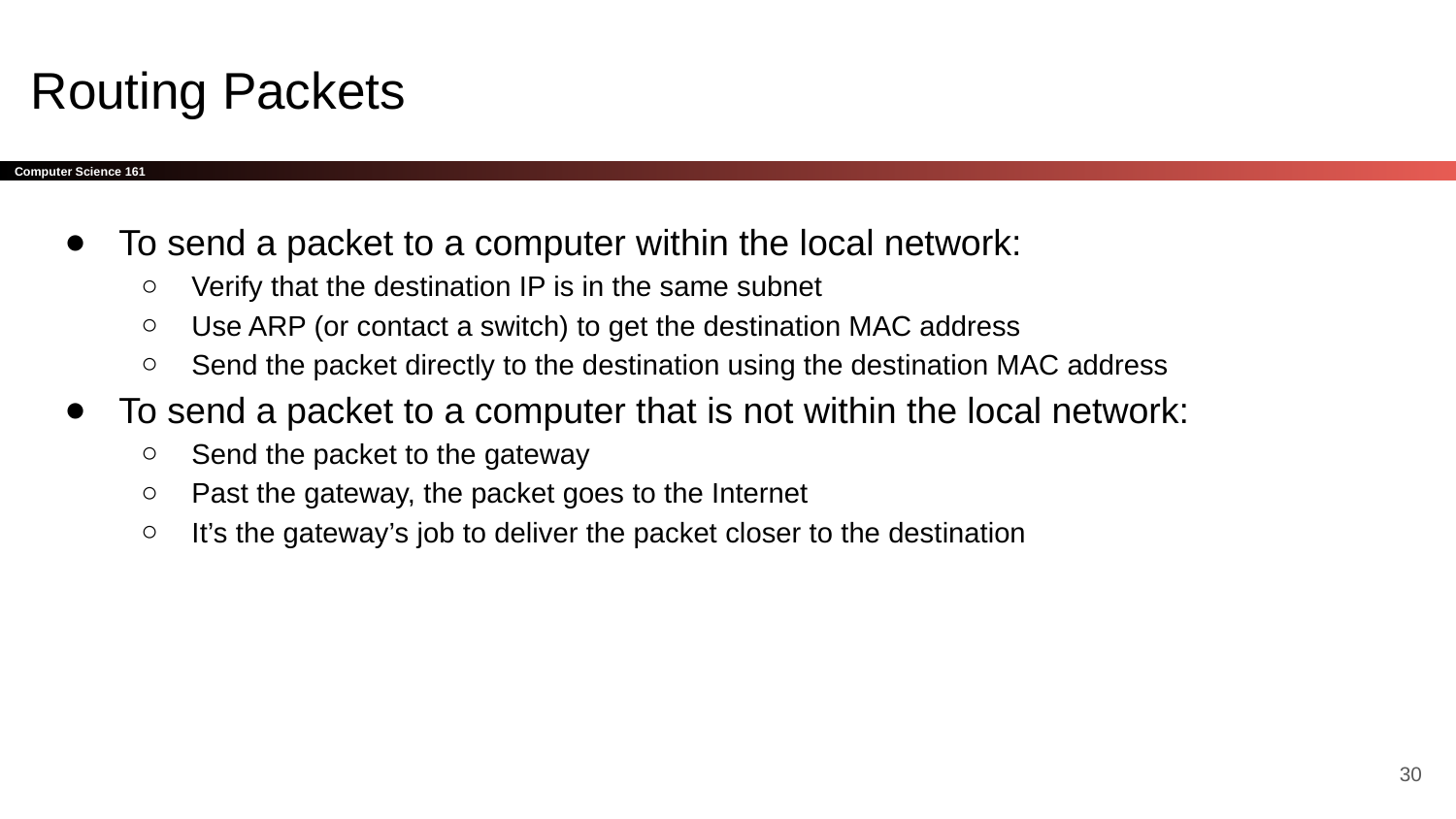

# Routing Packets
To send a packet to a computer within the local network:
Verify that the destination IP is in the same subnet
Use ARP (or contact a switch) to get the destination MAC address
Send the packet directly to the destination using the destination MAC address
To send a packet to a computer that is not within the local network:
Send the packet to the gateway
Past the gateway, the packet goes to the Internet
It’s the gateway’s job to deliver the packet closer to the destination
30